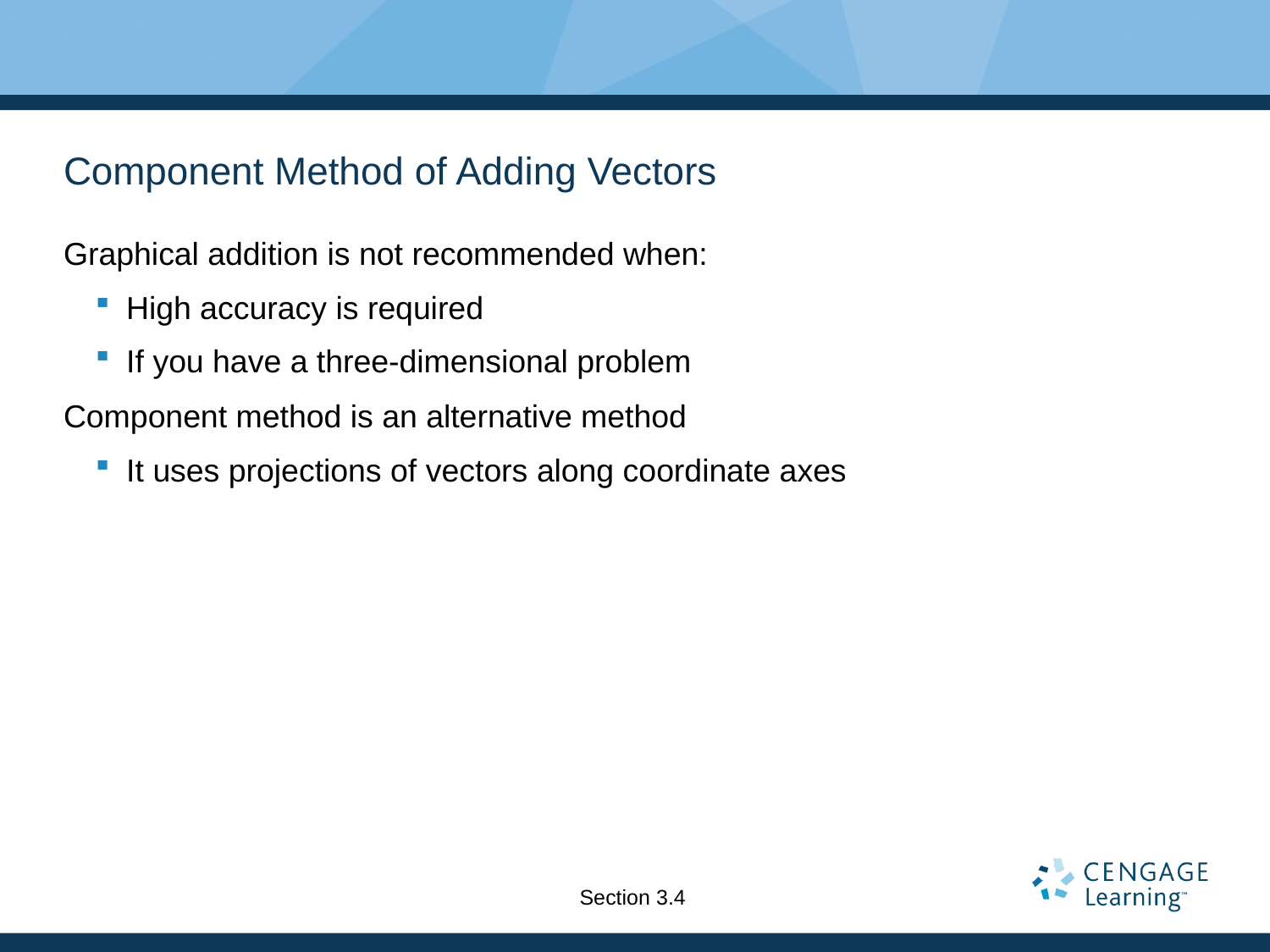

# Component Method of Adding Vectors
Graphical addition is not recommended when:
High accuracy is required
If you have a three-dimensional problem
Component method is an alternative method
It uses projections of vectors along coordinate axes
Section 3.4